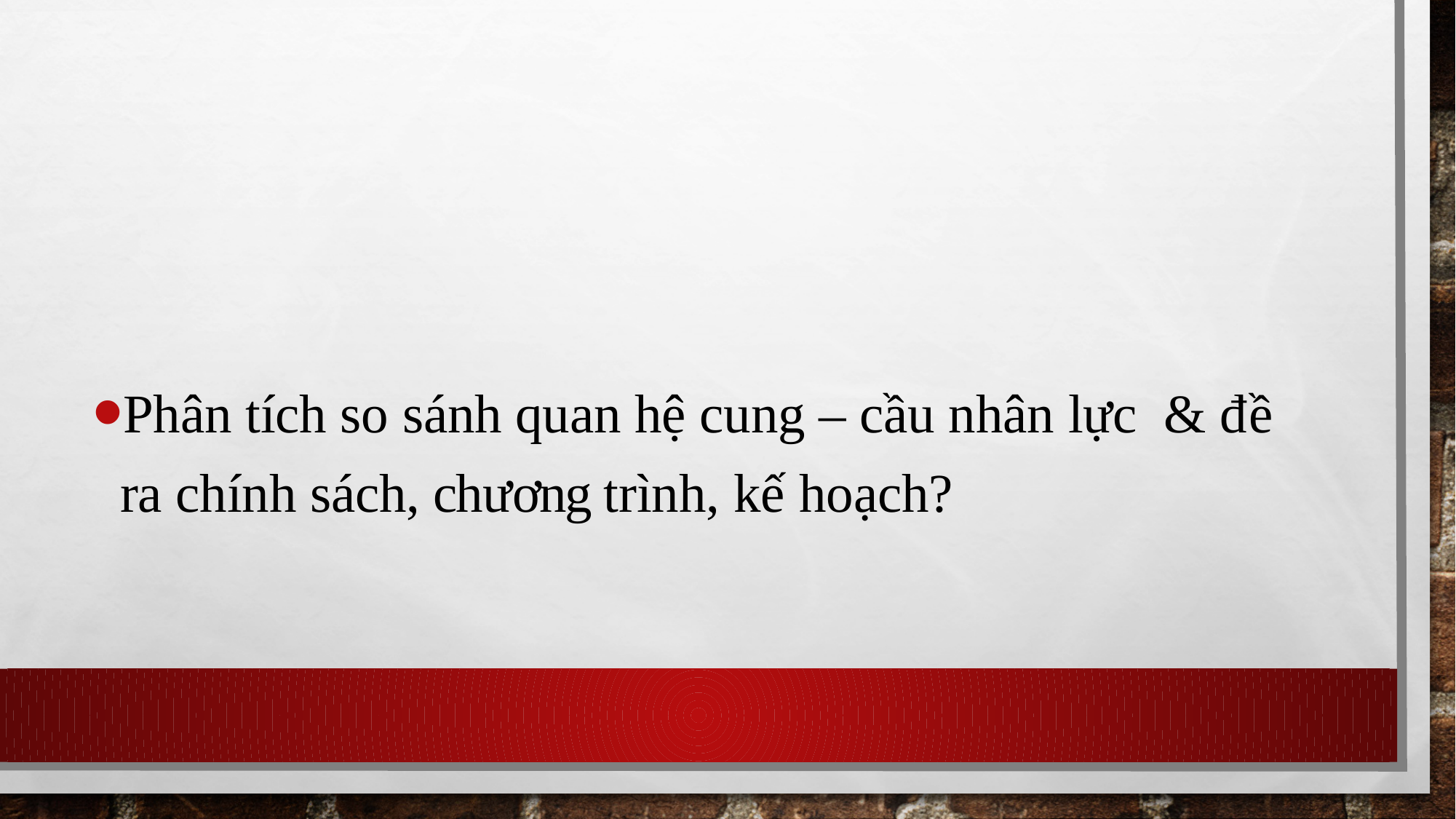

#
Phân tích so sánh quan hệ cung – cầu nhân lực  & đề ra chính sách, chương trình, kế hoạch?